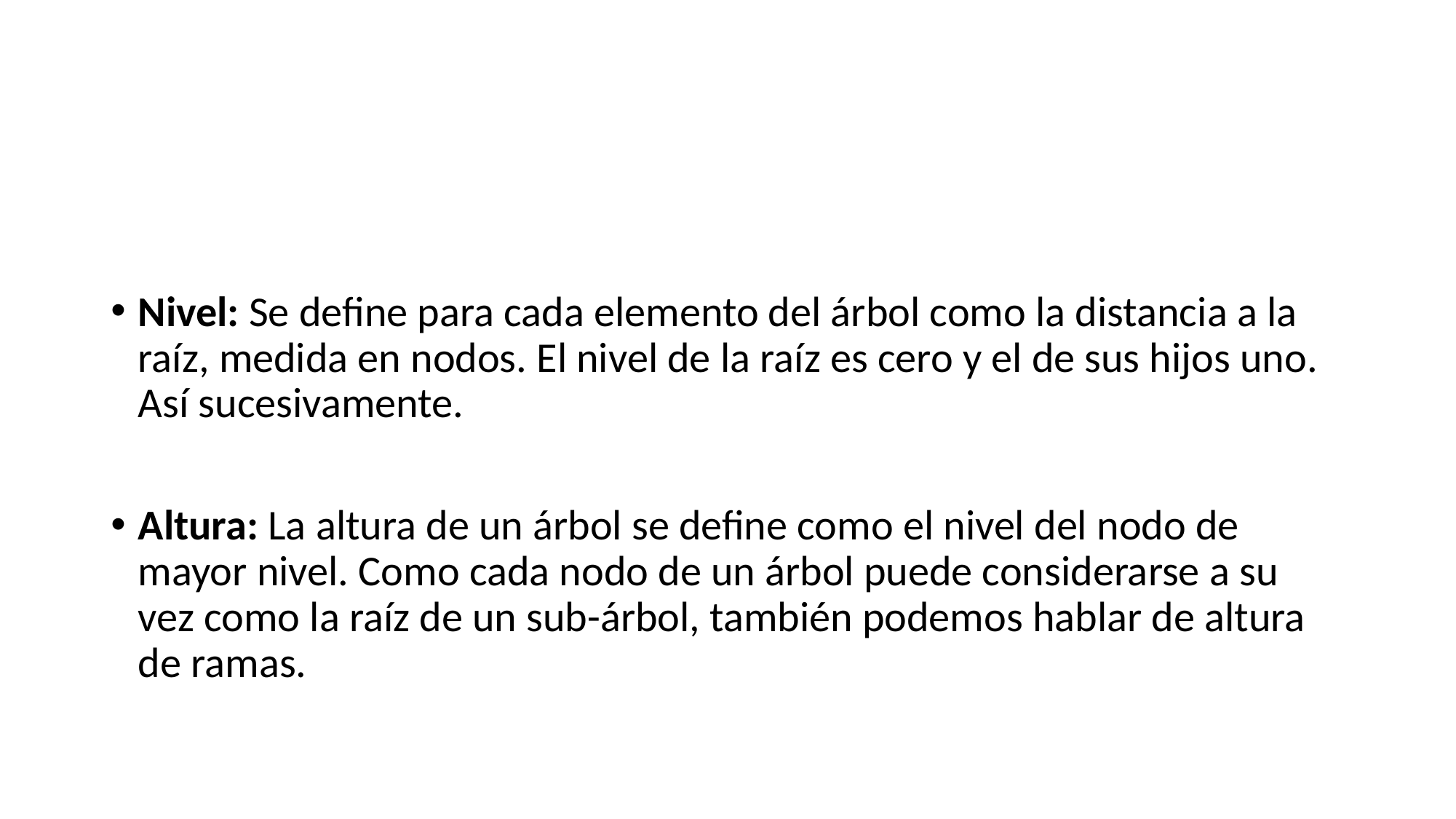

#

Nivel: Se define para cada elemento del árbol como la distancia a la raíz, medida en nodos. El nivel de la raíz es cero y el de sus hijos uno. Así sucesivamente.

Altura: La altura de un árbol se define como el nivel del nodo de mayor nivel. Como cada nodo de un árbol puede considerarse a su vez como la raíz de un sub-árbol, también podemos hablar de altura de ramas.